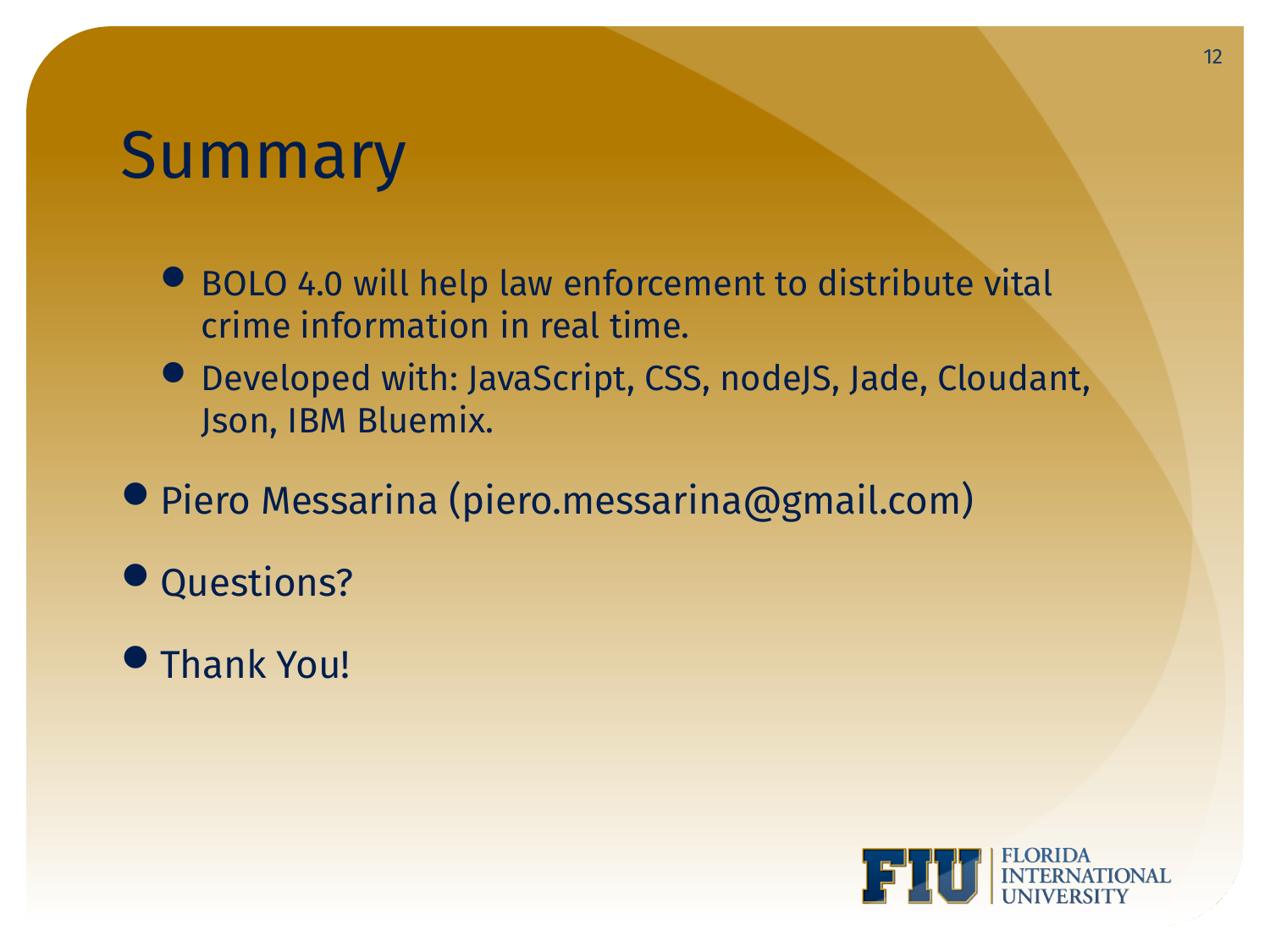

12
# Summary
BOLO 4.0 will help law enforcement to distribute vital crime information in real time.
Developed with: JavaScript, CSS, nodeJS, Jade, Cloudant, Json, IBM Bluemix.
Piero Messarina (piero.messarina@gmail.com)
Questions?
Thank You!